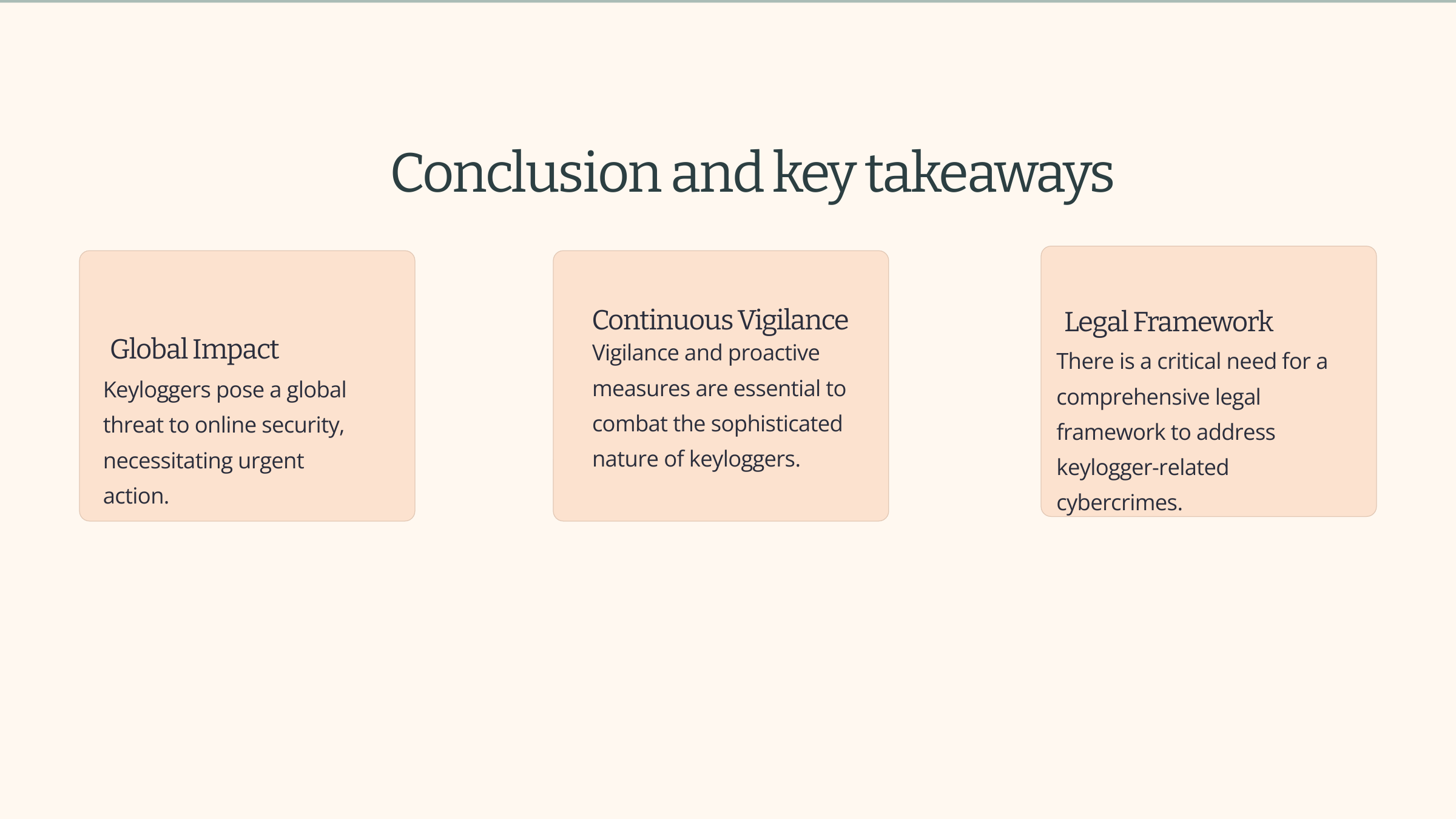

Conclusion and key takeaways

Continuous Vigilance
Legal Framework
Global Impact
Vigilance and proactive measures are essential to combat the sophisticated nature of keyloggers.
There is a critical need for a comprehensive legal framework to address keylogger-related cybercrimes.
Keyloggers pose a global threat to online security, necessitating urgent action.